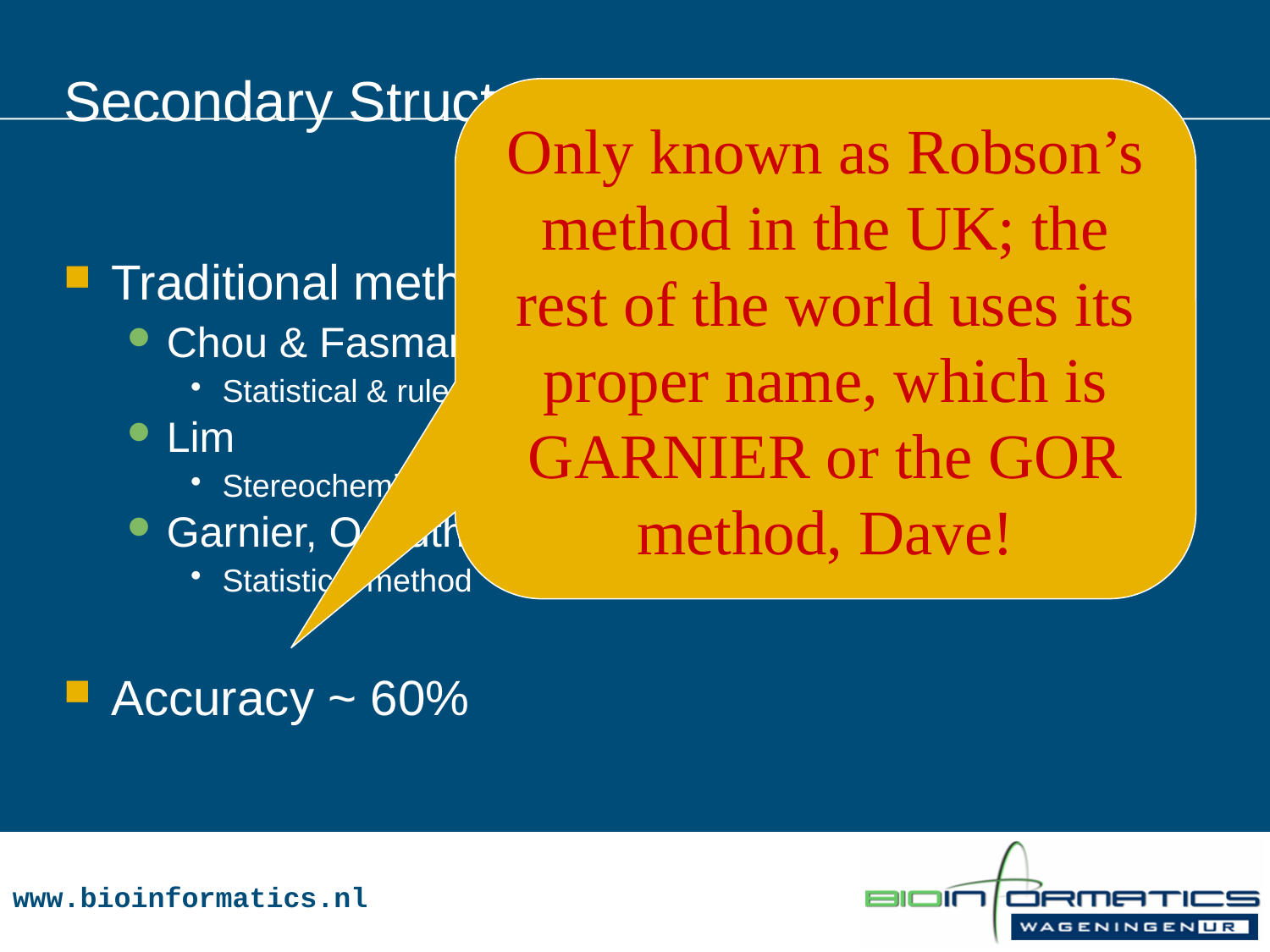

# Secondary Structure Prediction
Only known as Robson’s method in the UK; the rest of the world uses its proper name, which is GARNIER or the GOR method, Dave!
Traditional methods
Chou & Fasman
Statistical & rule-based method
Lim
Stereochemical rules
Garnier, Osguthorpe & Robson
Statistical method

Accuracy ~ 60%